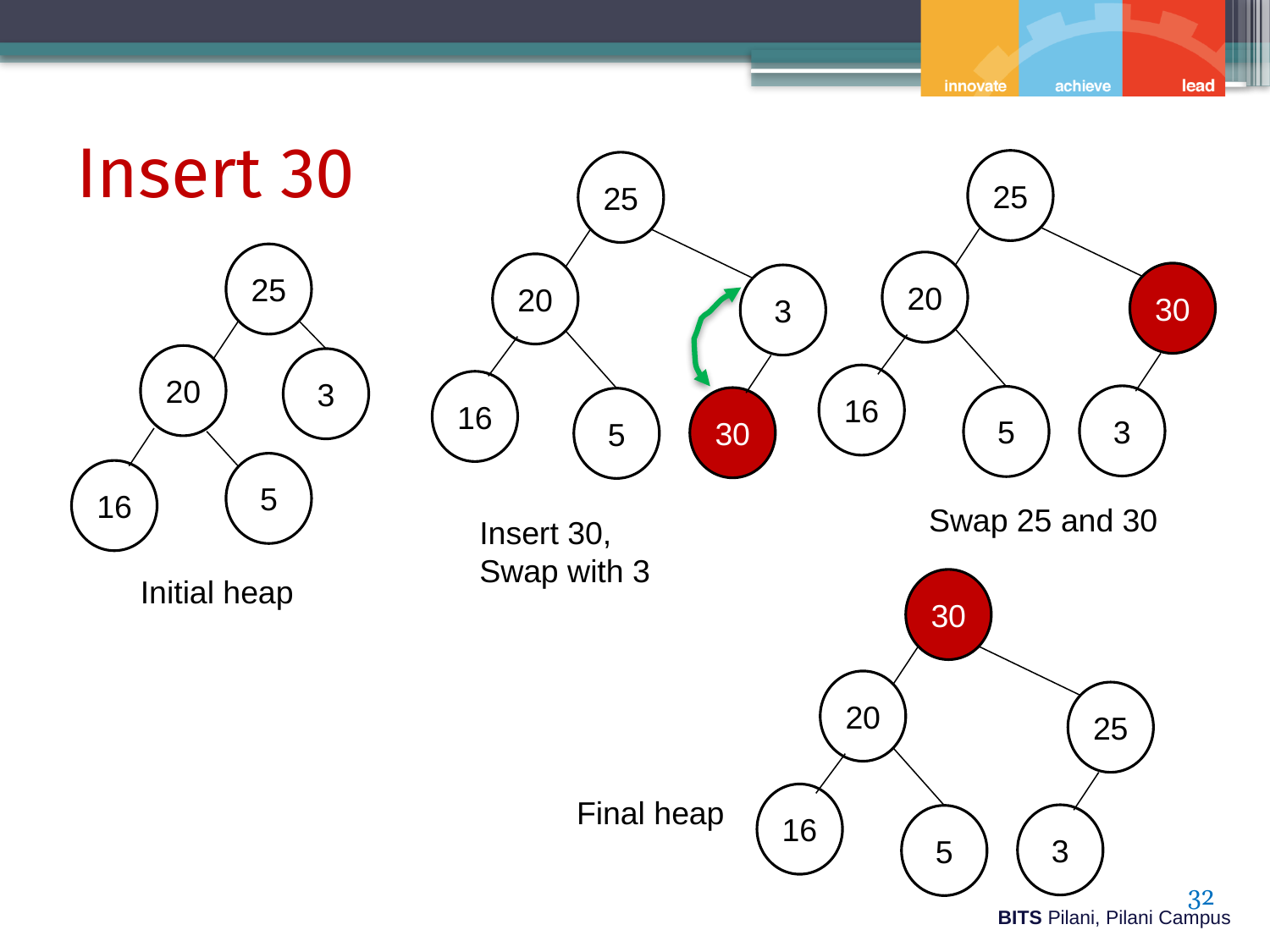

# Insert 30
25
20
30
16
3
5
25
20
3
16
30
5
25
20
3
5
16

Swap 25 and 30
Insert 30,
Swap with 3
Initial heap
30
20
25
16
3
5
Final heap
32